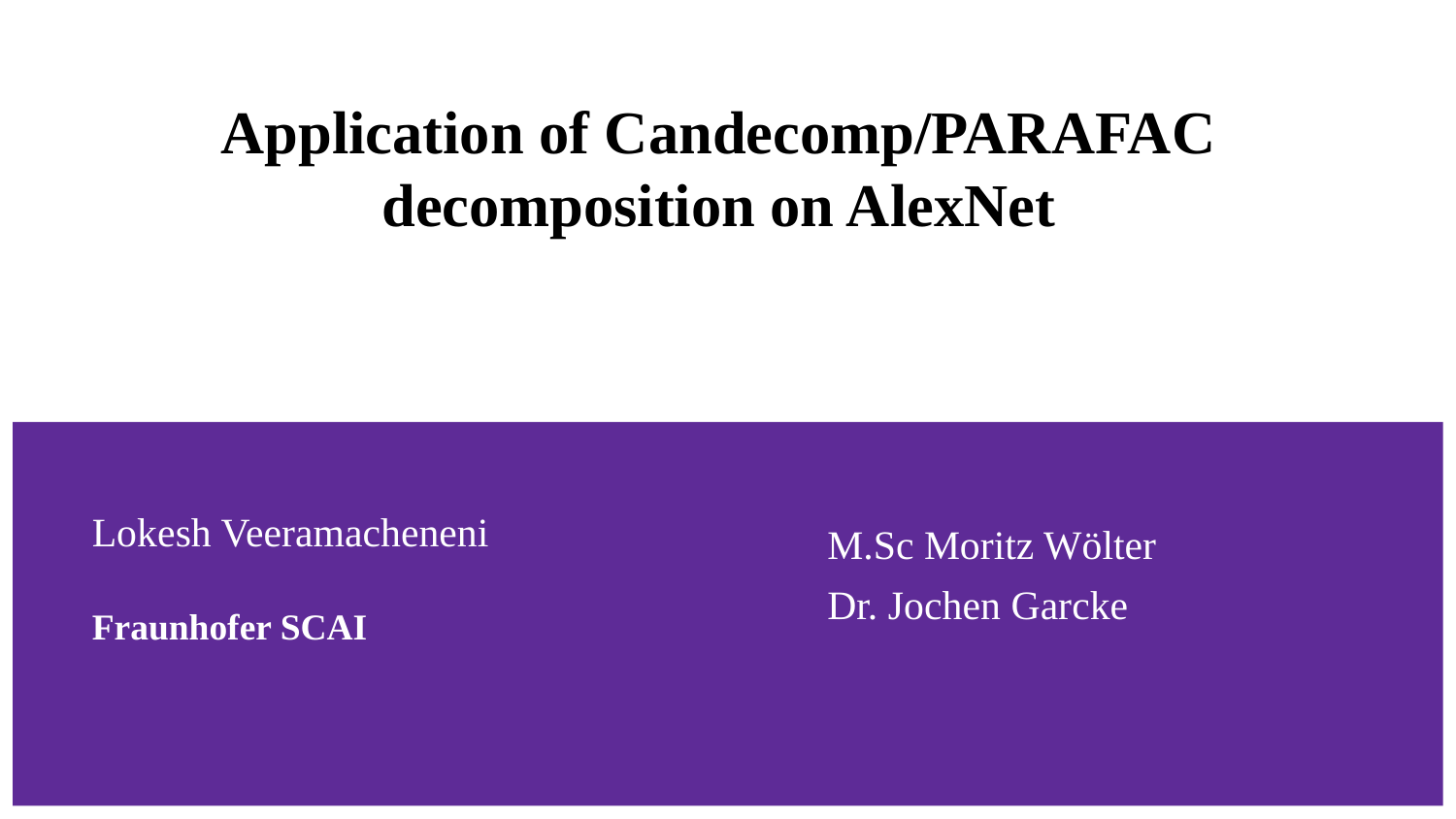

Application of Candecomp/PARAFAC decomposition on AlexNet
Lokesh Veeramacheneni

Fraunhofer SCAI

M.Sc Moritz Wölter
Dr. Jochen Garcke